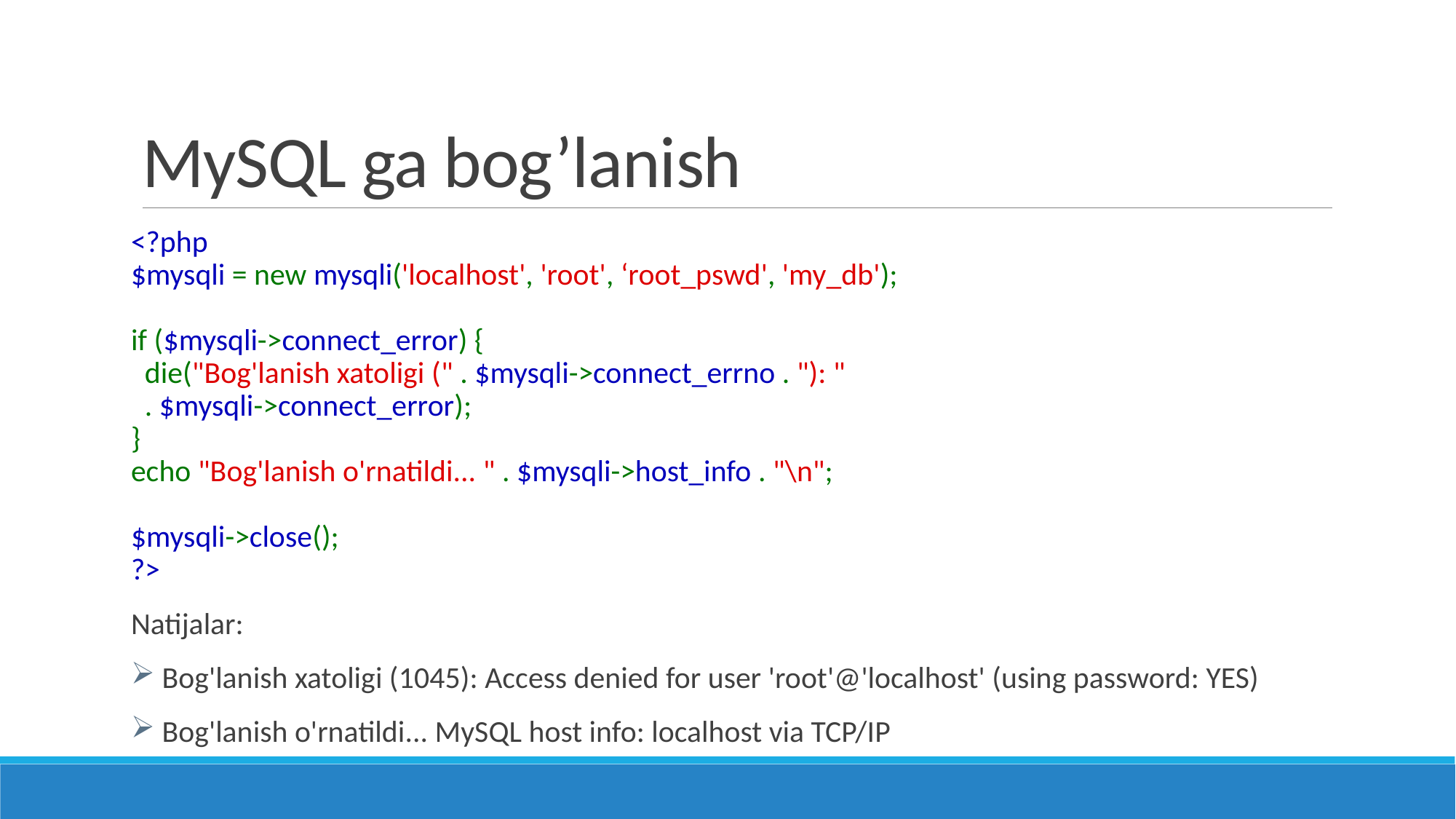

# MySQL ga bog’lanish
<?php
$mysqli = new mysqli('localhost', 'root', ‘root_pswd', 'my_db');
if ($mysqli->connect_error) {
  die("Bog'lanish xatoligi (" . $mysqli->connect_errno . "): "
  . $mysqli->connect_error);
}
echo "Bog'lanish o'rnatildi... " . $mysqli->host_info . "\n";
$mysqli->close();
?>
Natijalar:
 Bog'lanish xatoligi (1045): Access denied for user 'root'@'localhost' (using password: YES)
 Bog'lanish o'rnatildi... MySQL host info: localhost via TCP/IP